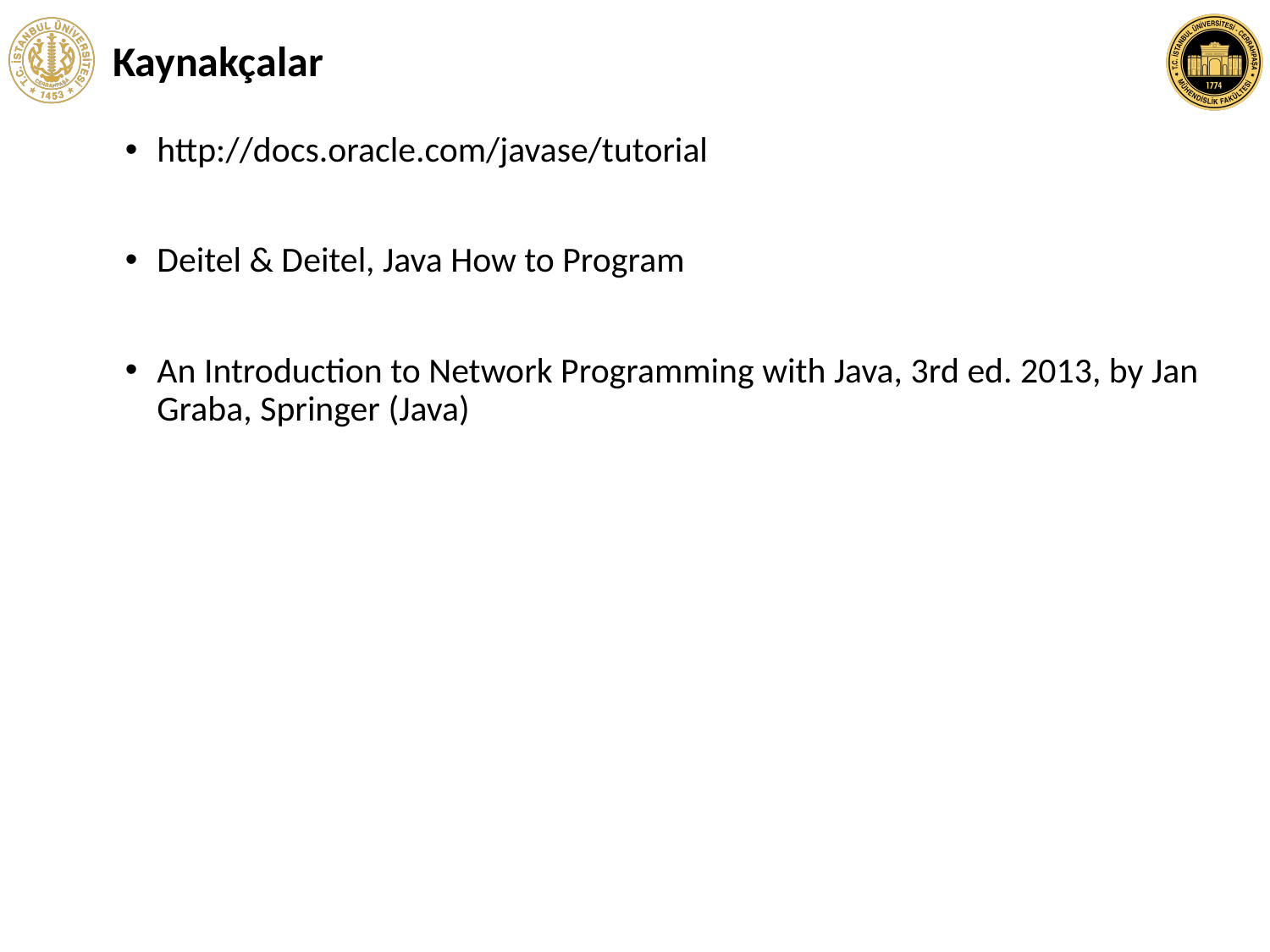

# Kaynakçalar
http://docs.oracle.com/javase/tutorial

Deitel & Deitel, Java How to Program

An Introduction to Network Programming with Java, 3rd ed. 2013, by Jan Graba, Springer (Java)